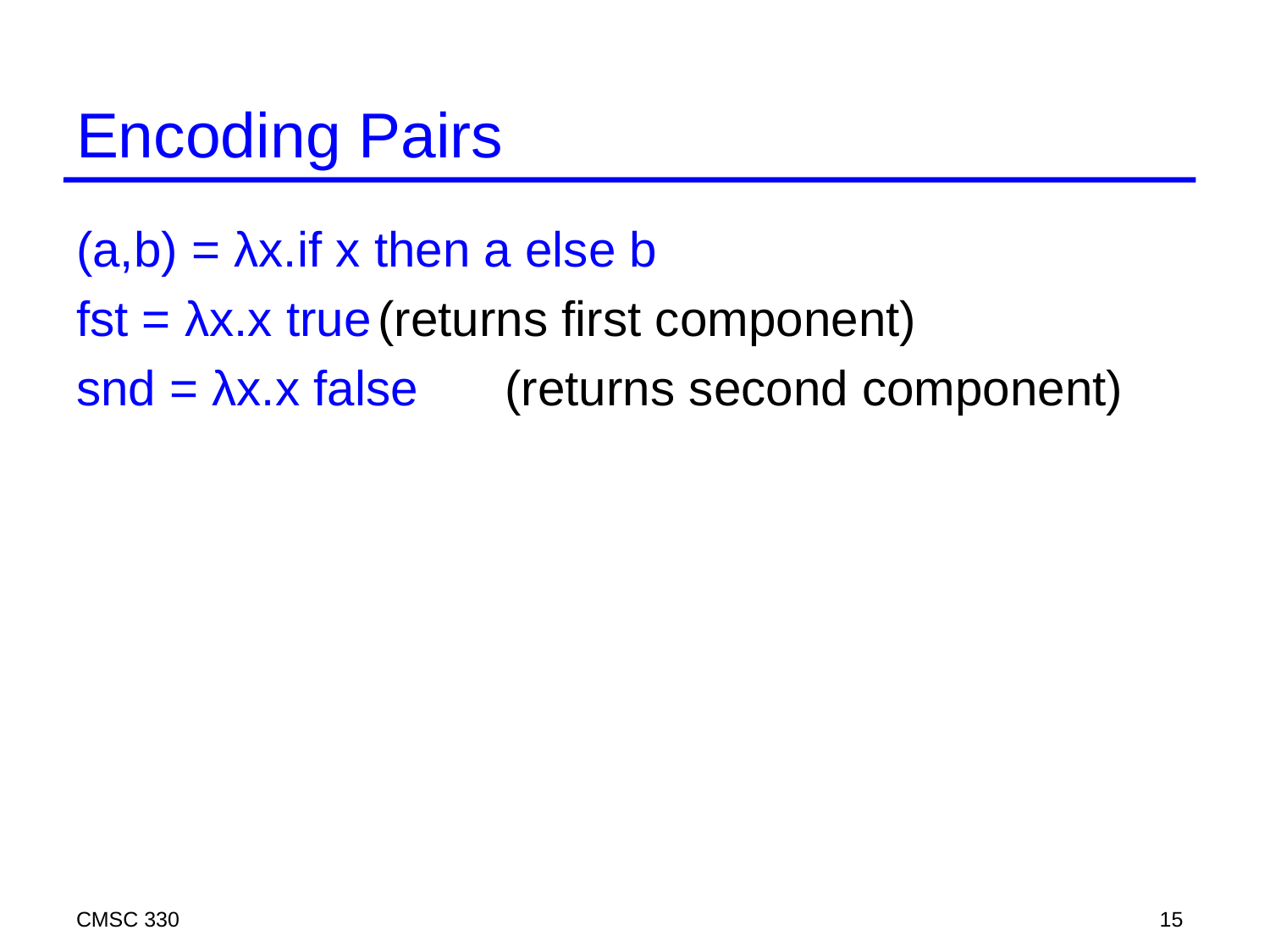

# Encoding Pairs
(a,b) = λx.if x then a else b
fst = λx.x true	(returns first component)
snd = λx.x false	(returns second component)

CMSC 330
15